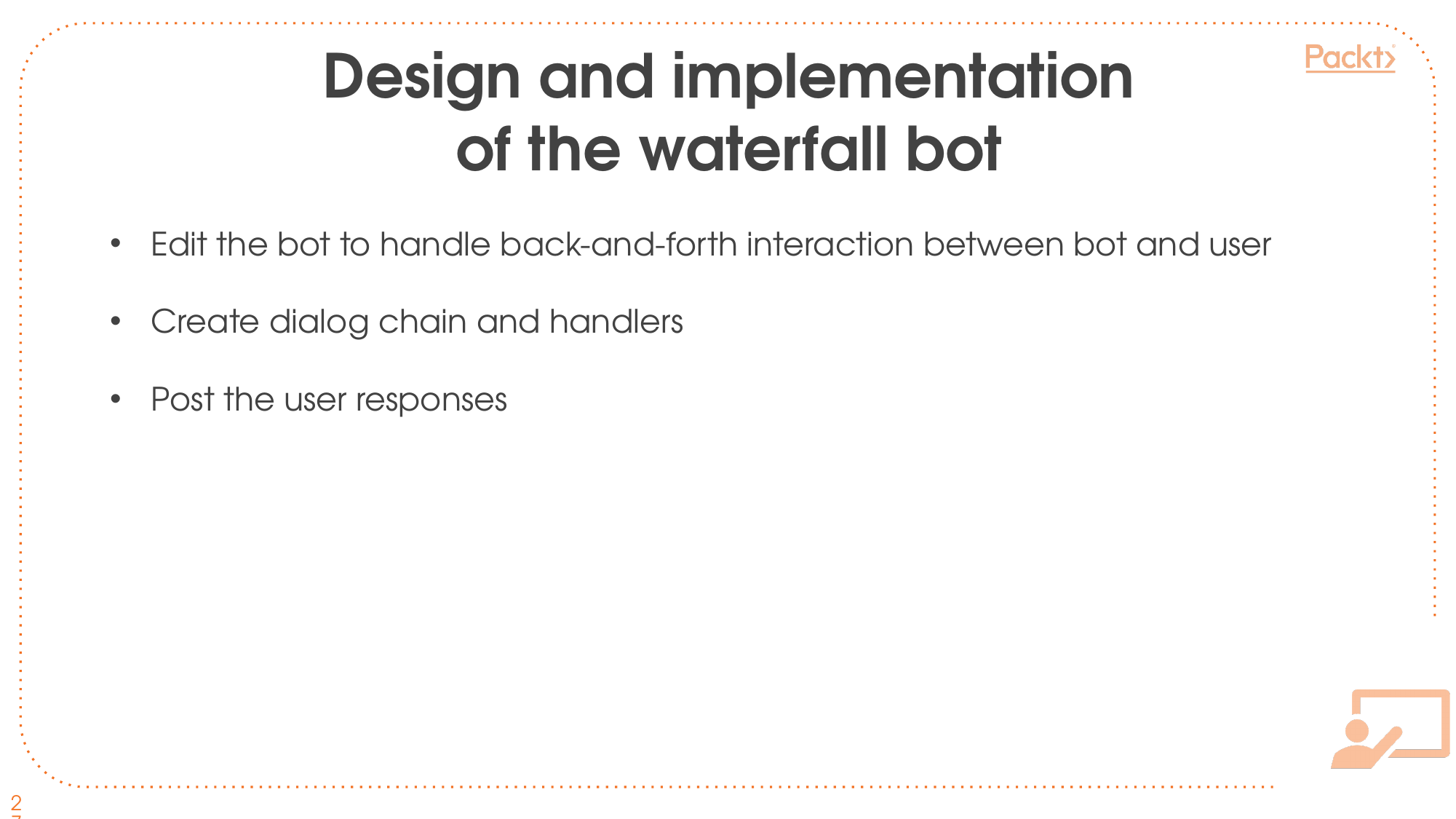

Design and implementation of the waterfall bot
Slide45
Edit the bot to handle back-and-forth interaction between bot and user
Create dialog chain and handlers
Post the user responses
27